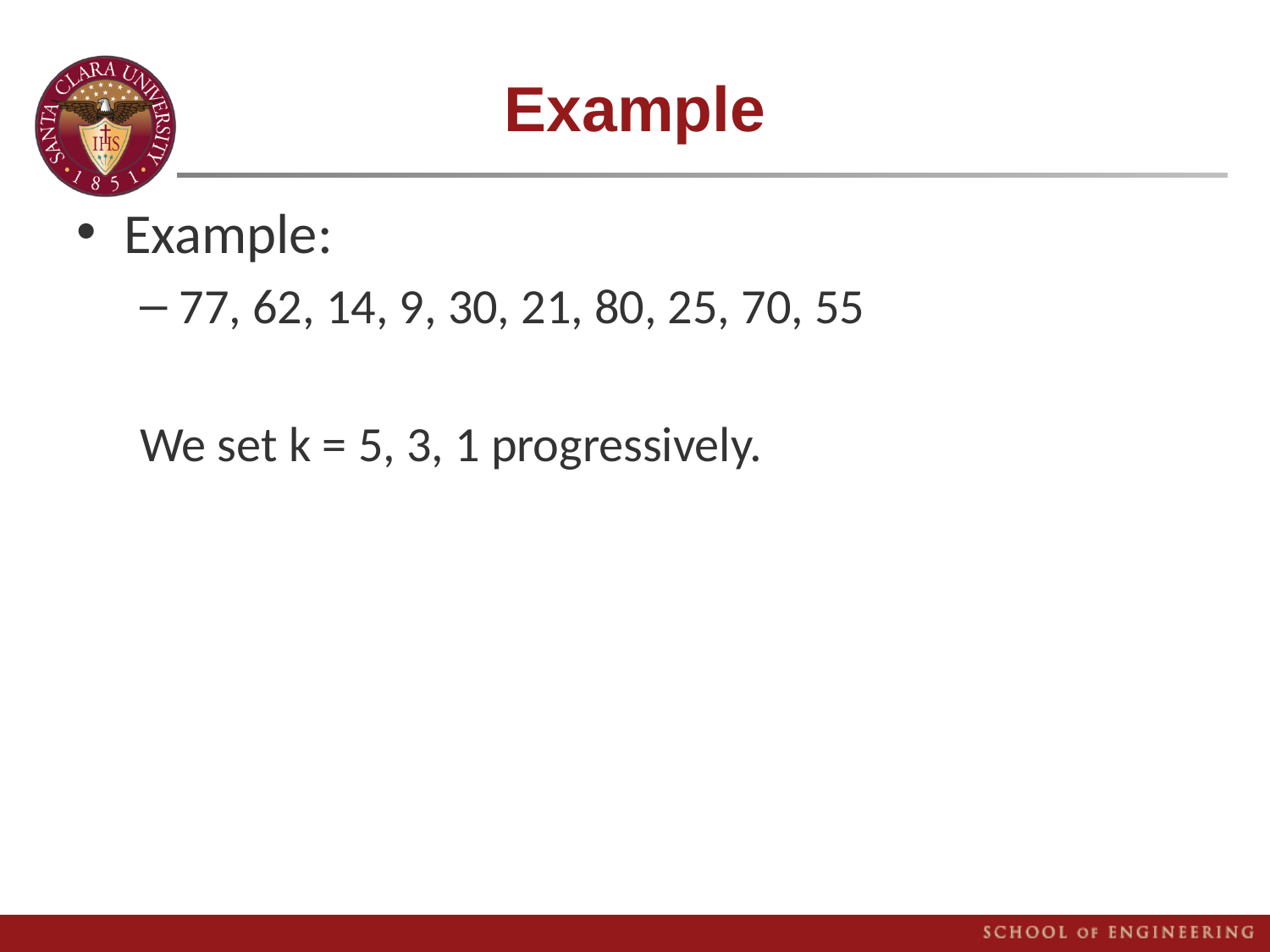

# Example
Example:
77, 62, 14, 9, 30, 21, 80, 25, 70, 55

We set k = 5, 3, 1 progressively.